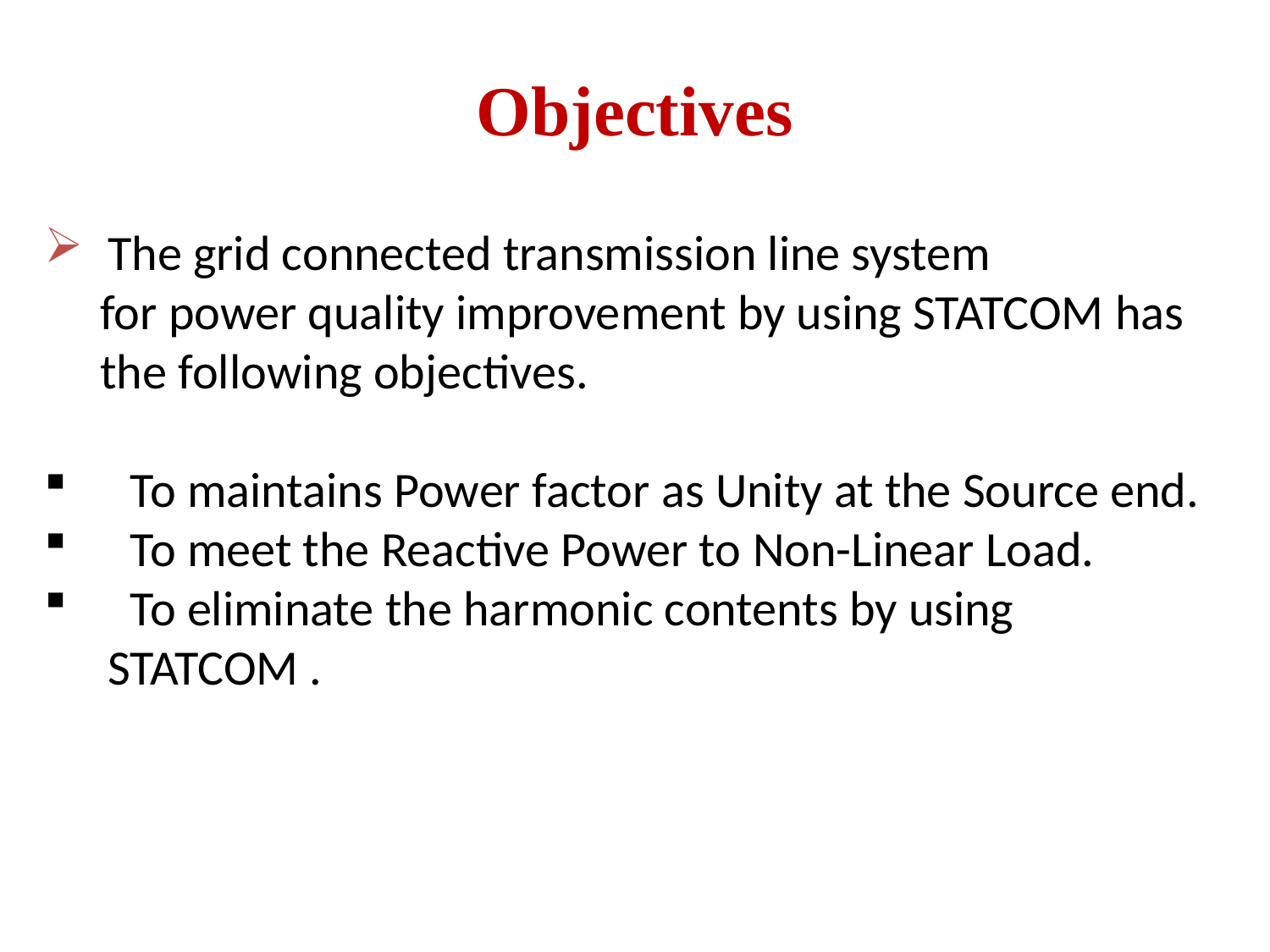

Objectives
The grid connected transmission line system
     for power quality improvement by using STATCOM has
     the following objectives.

  To maintains Power factor as Unity at the Source end.
  To meet the Reactive Power to Non-Linear Load.
  To eliminate the harmonic contents by using 	STATCOM .